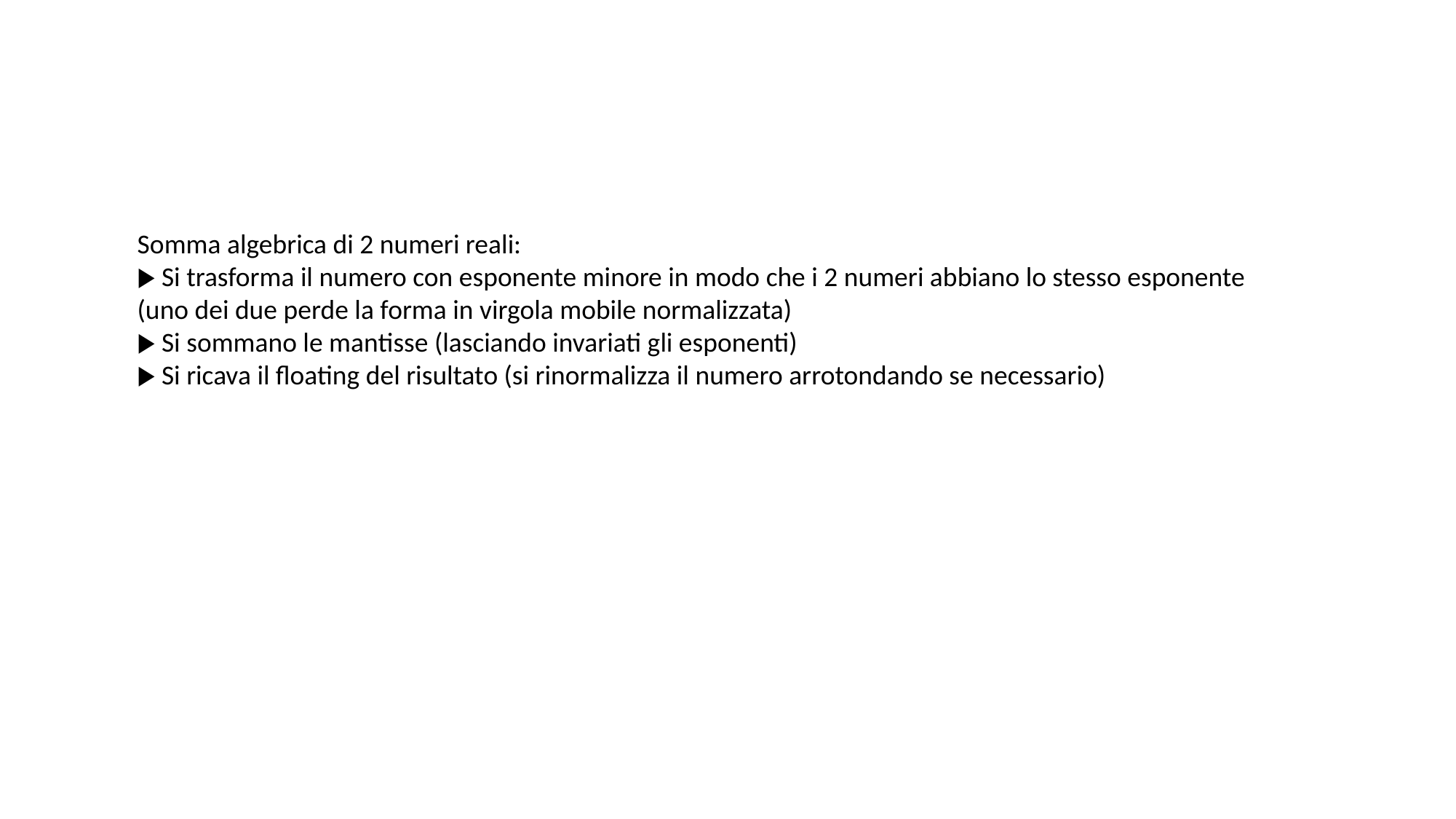

Somma algebrica di 2 numeri reali:
▶ Si trasforma il numero con esponente minore in modo che i 2 numeri abbiano lo stesso esponente (uno dei due perde la forma in virgola mobile normalizzata)
▶ Si sommano le mantisse (lasciando invariati gli esponenti)
▶ Si ricava il floating del risultato (si rinormalizza il numero arrotondando se necessario)